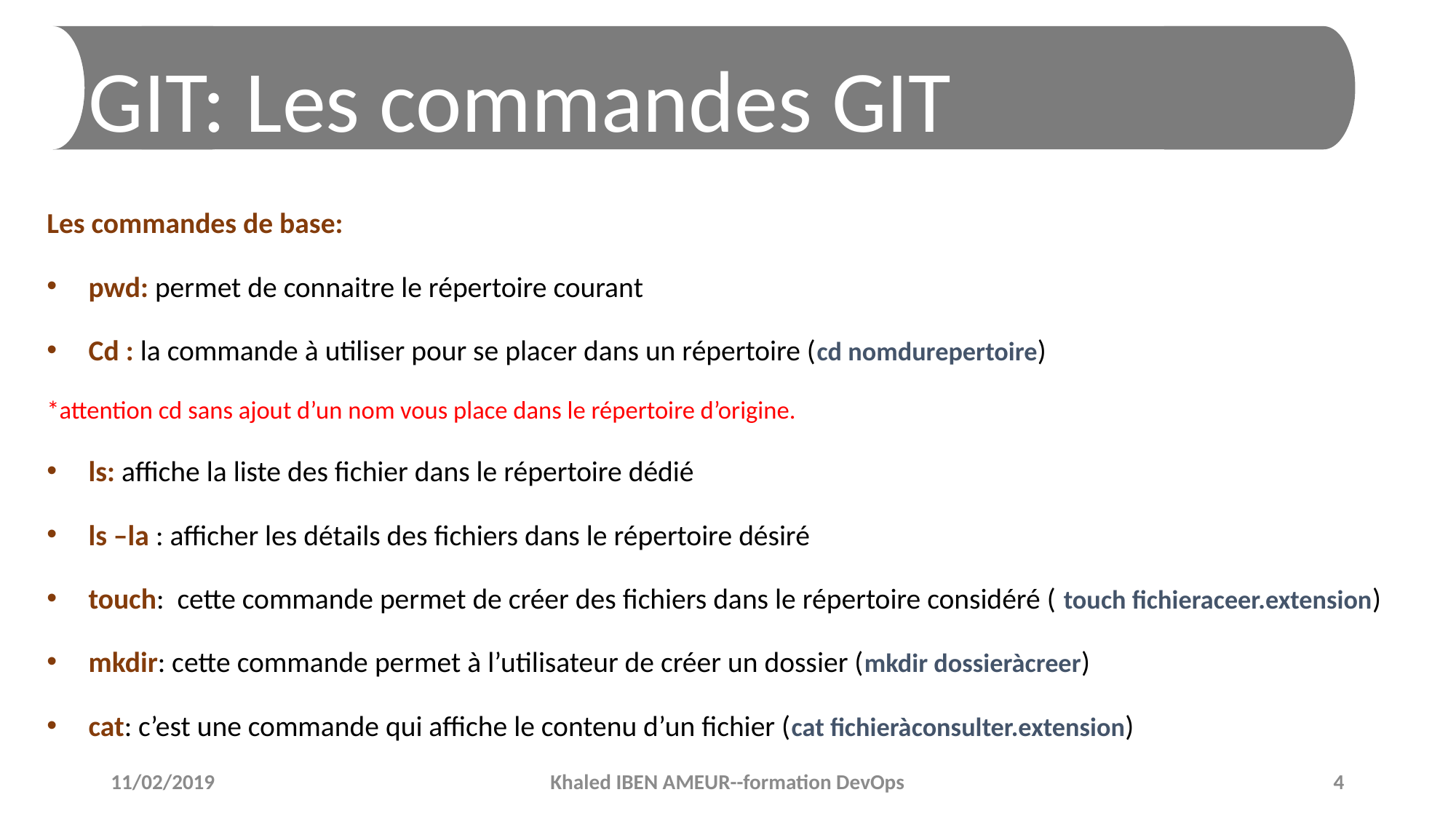

# GIT: Les commandes GIT
Les commandes de base:
pwd: permet de connaitre le répertoire courant
Cd : la commande à utiliser pour se placer dans un répertoire (cd nomdurepertoire)
*attention cd sans ajout d’un nom vous place dans le répertoire d’origine.
ls: affiche la liste des fichier dans le répertoire dédié
ls –la : afficher les détails des fichiers dans le répertoire désiré
touch:  cette commande permet de créer des fichiers dans le répertoire considéré ( touch fichieraceer.extension)
mkdir: cette commande permet à l’utilisateur de créer un dossier (mkdir dossieràcreer)
cat: c’est une commande qui affiche le contenu d’un fichier (cat fichieràconsulter.extension)

11/02/2019
Khaled IBEN AMEUR--formation DevOps
4